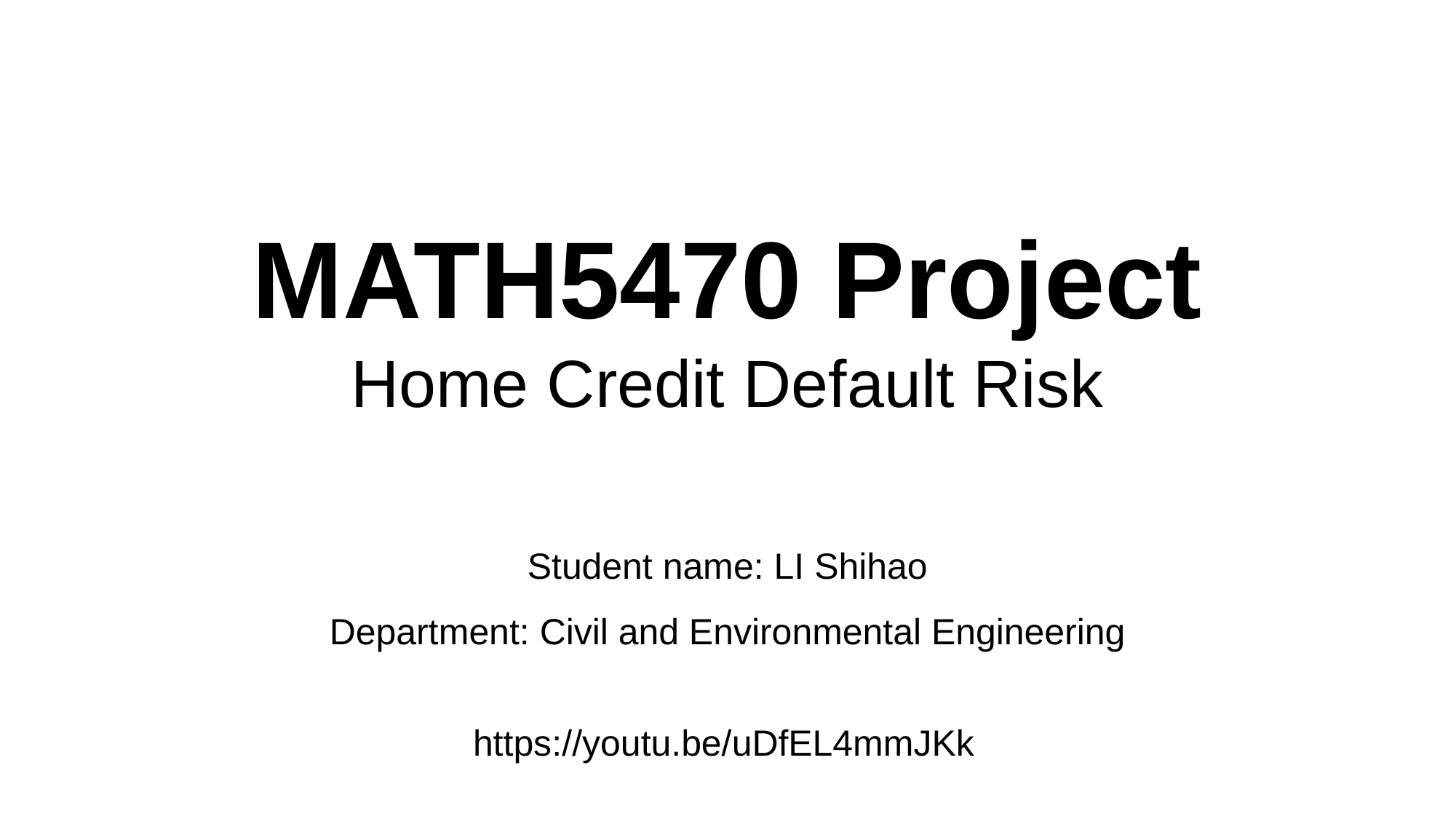

MATH5470 Project
Home Credit Default Risk
Student name: LI Shihao
Department: Civil and Environmental Engineering
https://youtu.be/uDfEL4mmJKk